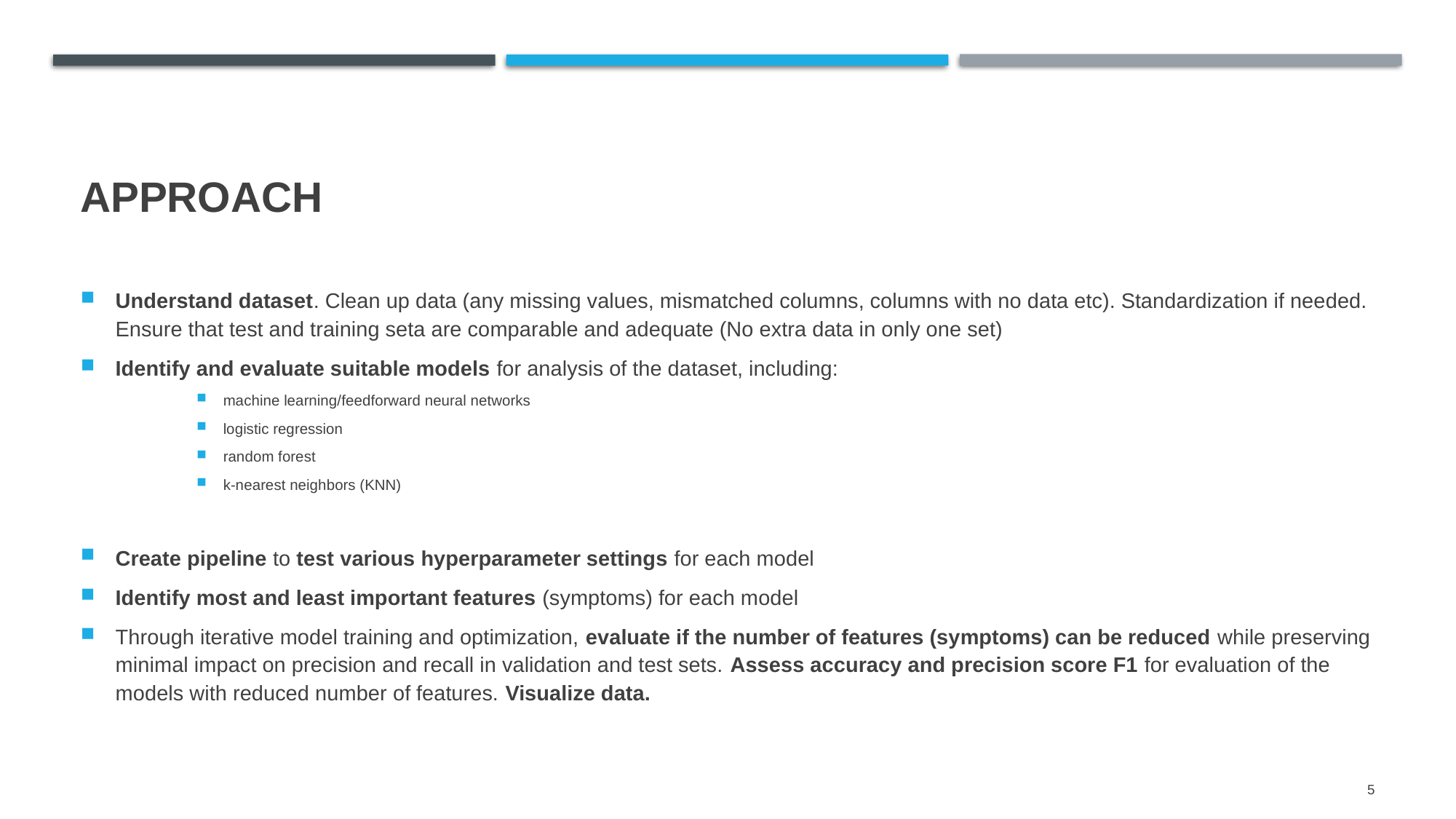

# APPROACH
Understand dataset. Clean up data (any missing values, mismatched columns, columns with no data etc). Standardization if needed. Ensure that test and training seta are comparable and adequate (No extra data in only one set)
Identify and evaluate suitable models for analysis of the dataset, including:
machine learning/feedforward neural networks
logistic regression
random forest
k-nearest neighbors (KNN)

Create pipeline to test various hyperparameter settings for each model
Identify most and least important features (symptoms) for each model
Through iterative model training and optimization, evaluate if the number of features (symptoms) can be reduced while preserving minimal impact on precision and recall in validation and test sets. Assess accuracy and precision score F1 for evaluation of the models with reduced number of features. Visualize data.

5